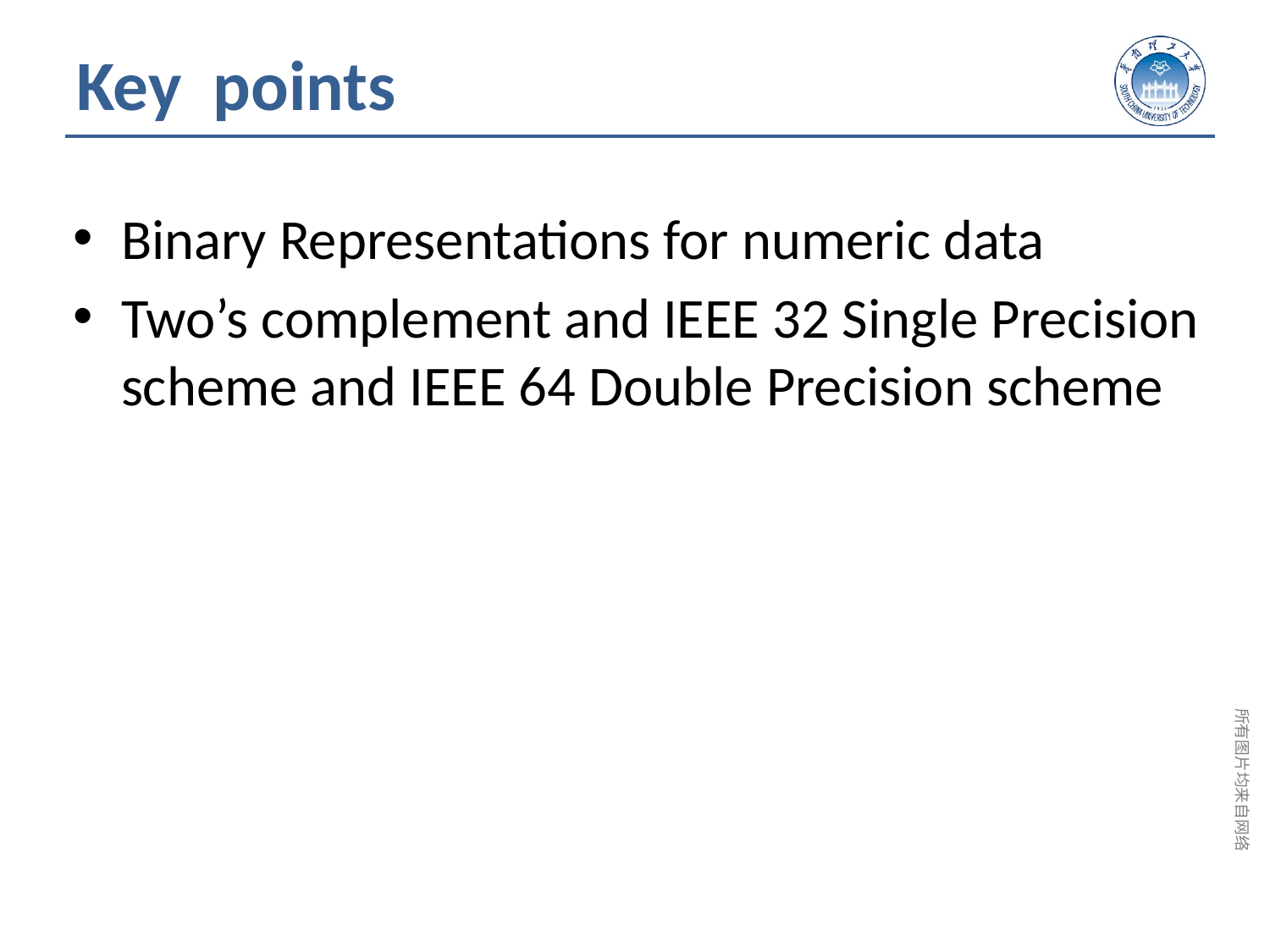

# Key  points
Binary Representations for numeric data
Two’s complement and IEEE 32 Single Precision scheme and IEEE 64 Double Precision scheme